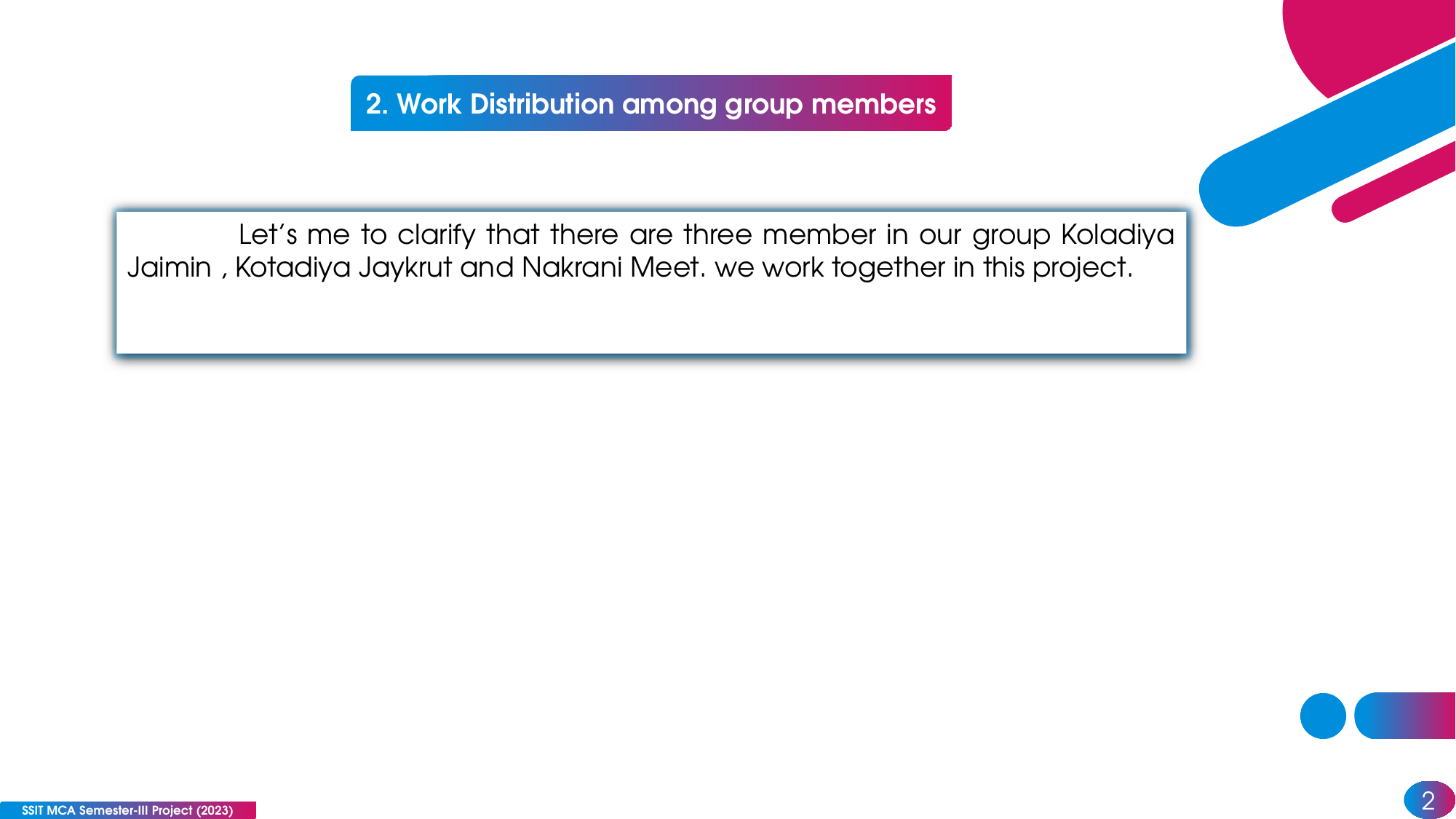

2. Work Distribution among group members
 	Let’s me to clarify that there are three member in our group Koladiya Jaimin , Kotadiya Jaykrut and Nakrani Meet. we work together in this project.

2
SSIT MCA Semester-III Project (2023)